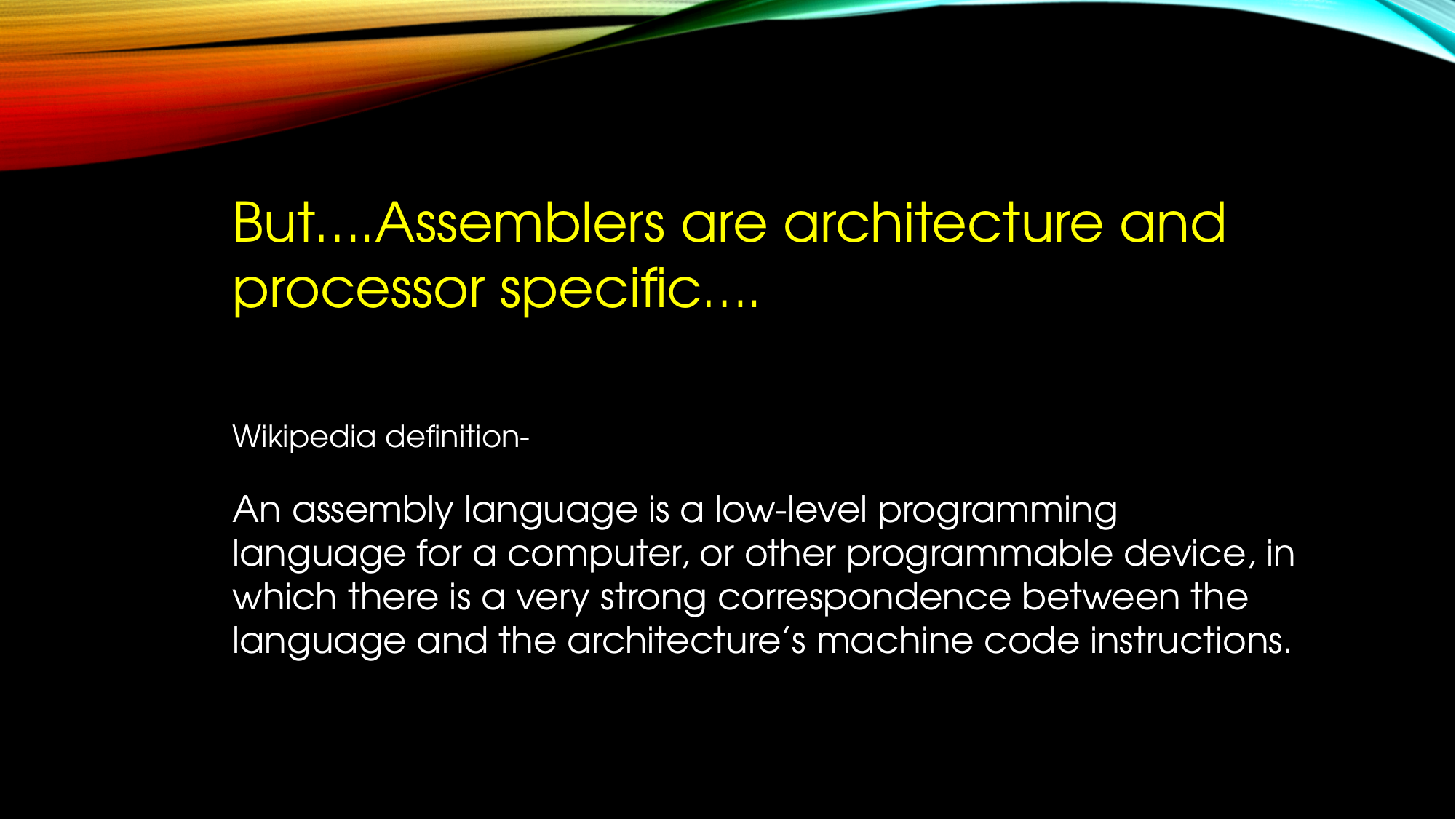

But….Assemblers are architecture and processor specific….

Wikipedia definition-

An assembly language is a low-level programming language for a computer, or other programmable device, in which there is a very strong correspondence between the language and the architecture’s machine code instructions.